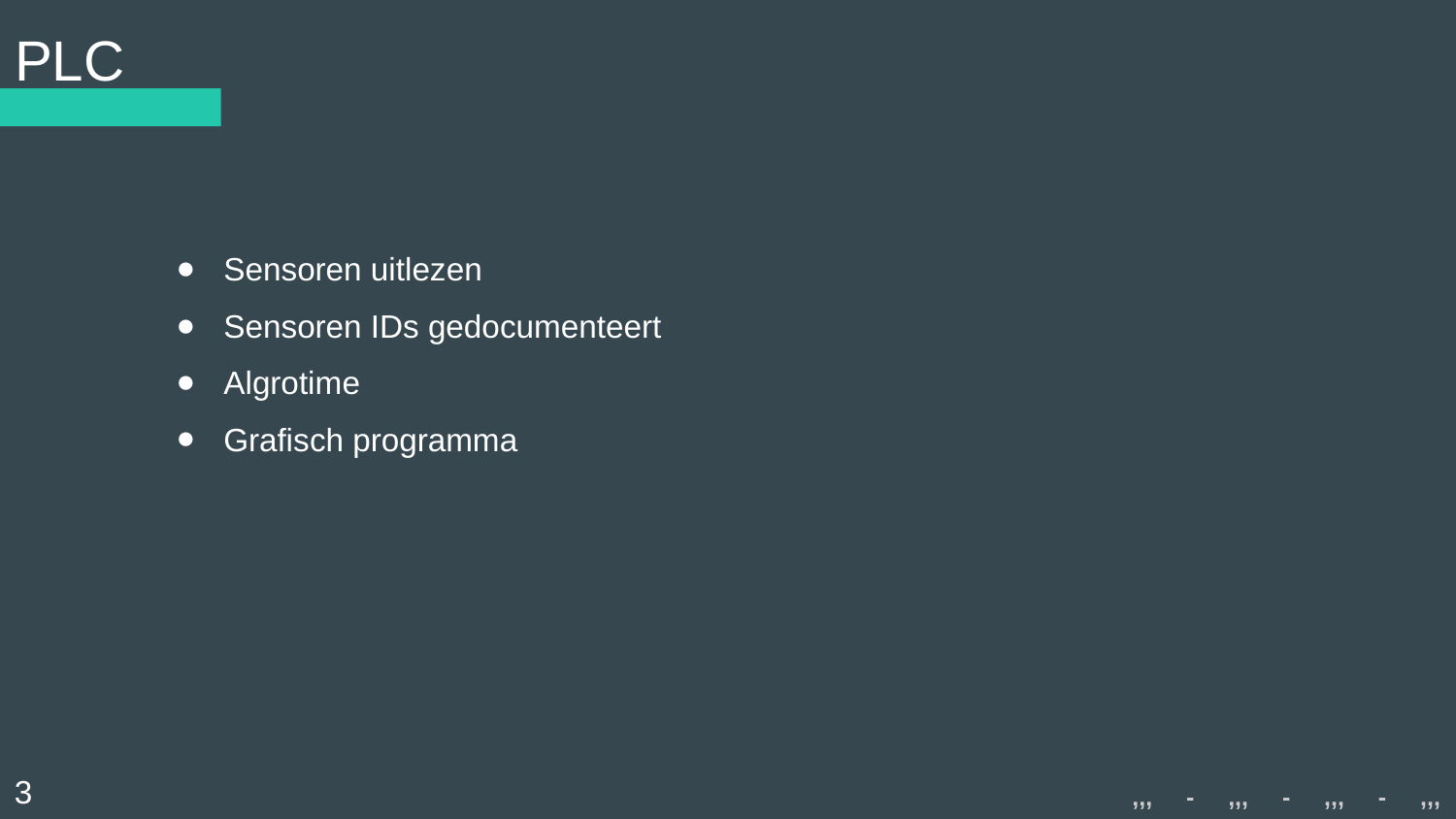

# PLC

Sensoren uitlezen
Sensoren IDs gedocumenteert
Algrotime
Grafisch programma

3
,,,     -     ,,,     -     ,,,     -     ,,,